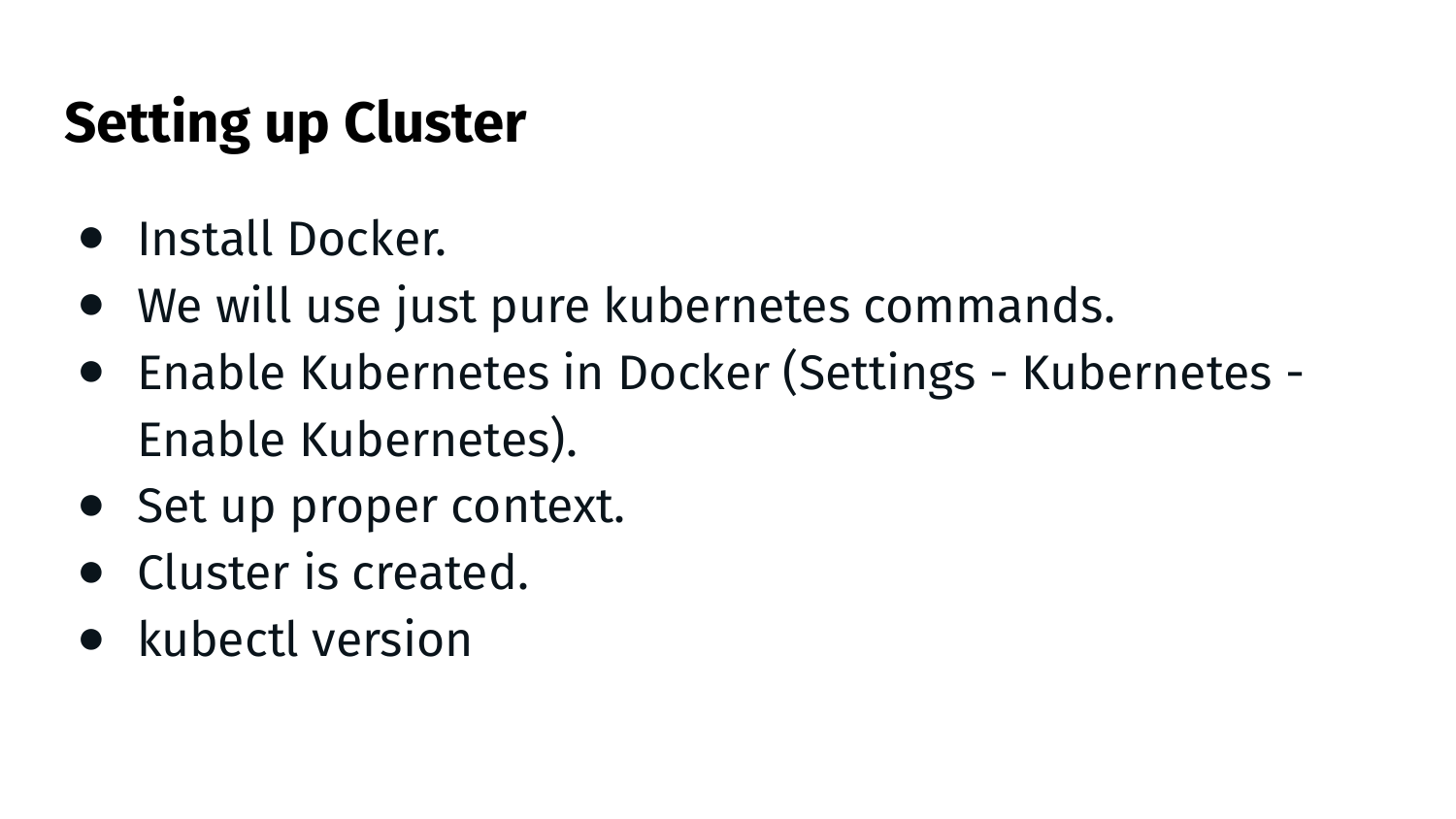

# Setting up Cluster
Install Docker.
We will use just pure kubernetes commands.
Enable Kubernetes in Docker (Settings - Kubernetes - Enable Kubernetes).
Set up proper context.
Cluster is created.
kubectl version